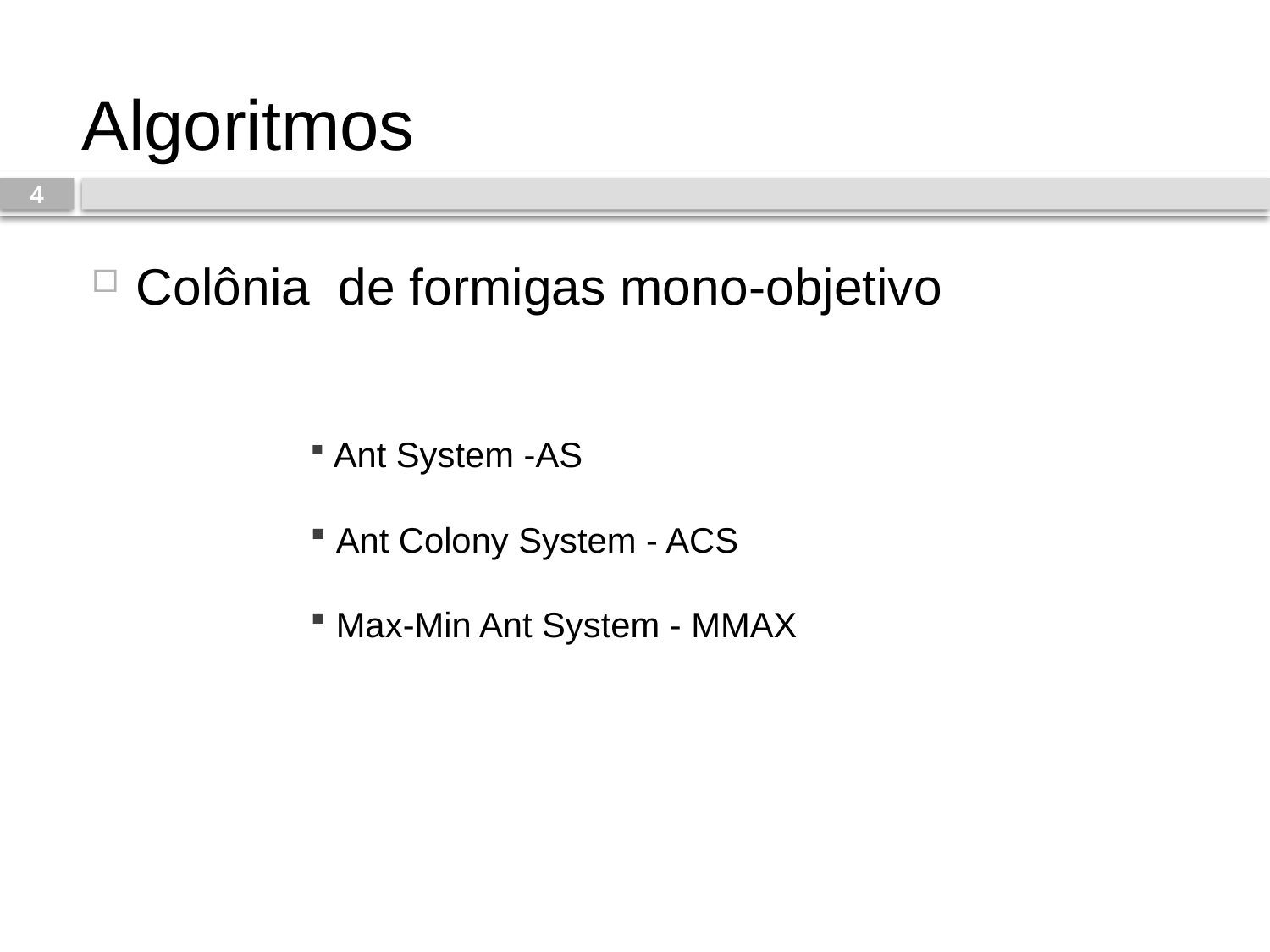

Algoritmos
4
Colônia  de formigas mono-objetivo
 Ant System -AS

 Ant Colony System - ACS

 Max-Min Ant System - MMAX